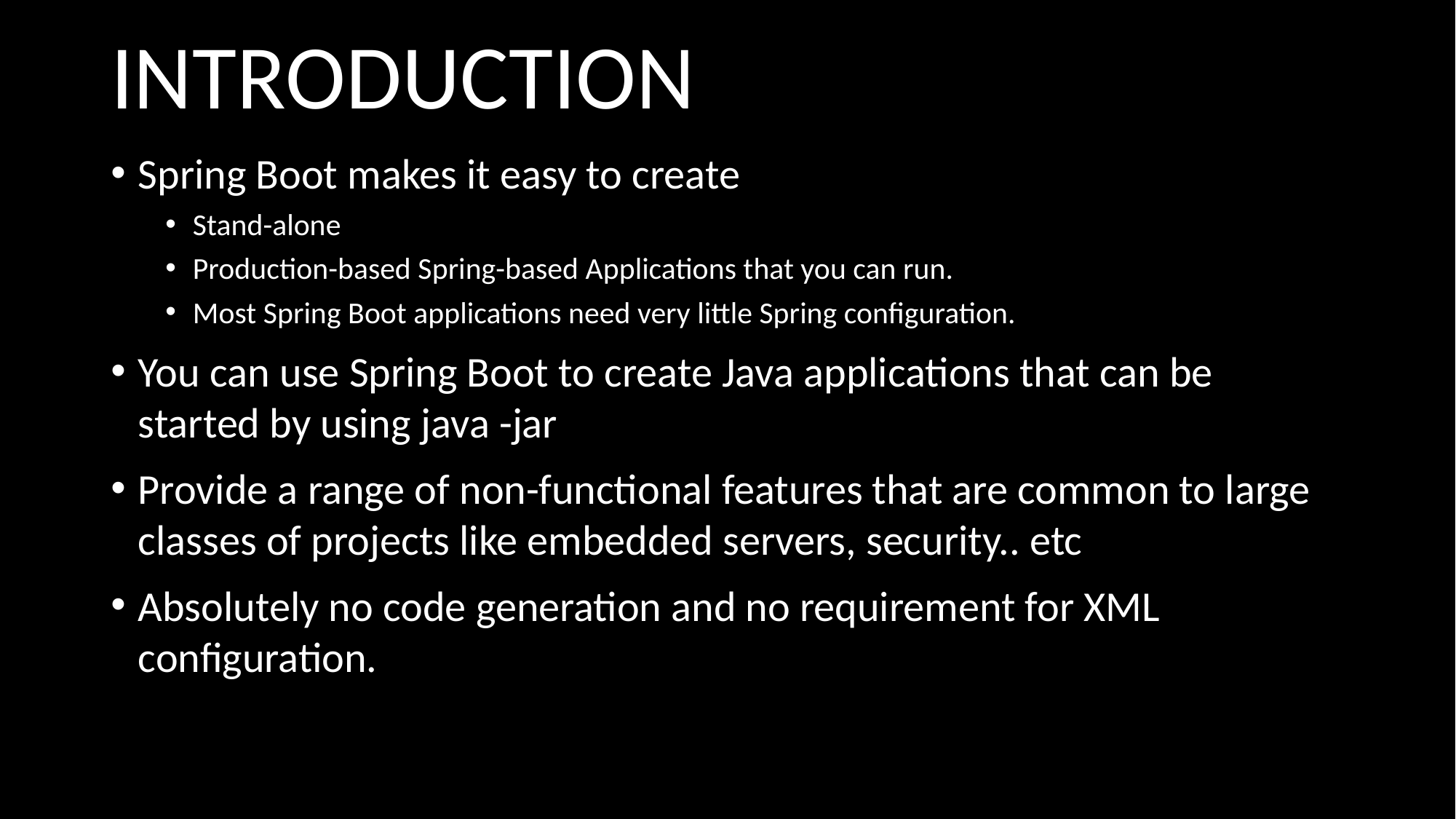

# Introduction
Spring Boot makes it easy to create
Stand-alone
Production-based Spring-based Applications that you can run.
Most Spring Boot applications need very little Spring configuration.
You can use Spring Boot to create Java applications that can be started by using java -jar
Provide a range of non-functional features that are common to large classes of projects like embedded servers, security.. etc
Absolutely no code generation and no requirement for XML configuration.